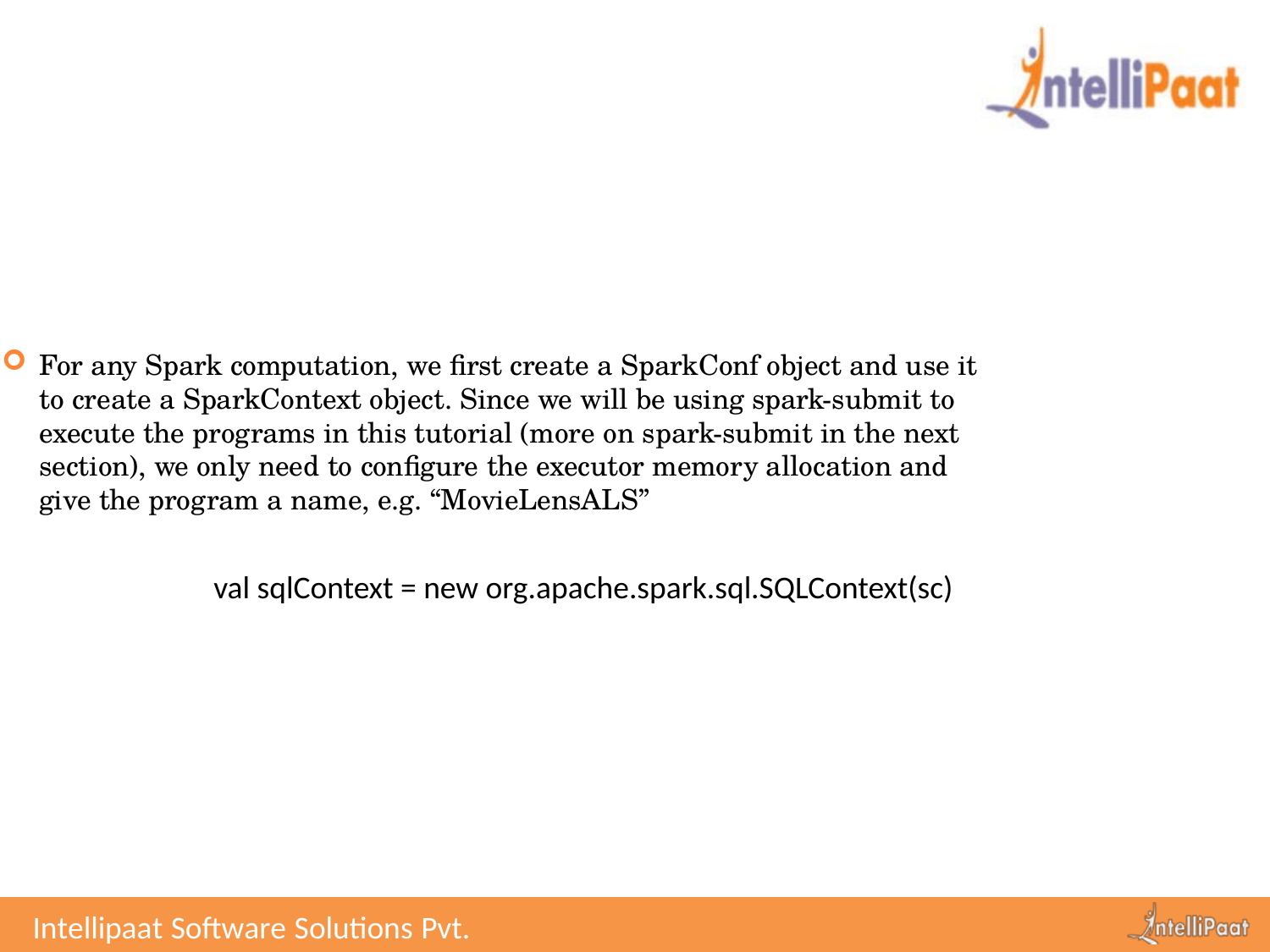

For any Spark computation, we first create a SparkConf object and use it  to create a SparkContext object. Since we will be using spark-submit to  execute the programs in this tutorial (more on spark-submit in the next  section), we only need to configure the executor memory allocation and  give the program a name, e.g. “MovieLensALS”

val sqlContext = new org.apache.spark.sql.SQLContext(sc)
Intellipaat Software Solutions Pvt. Ltd.